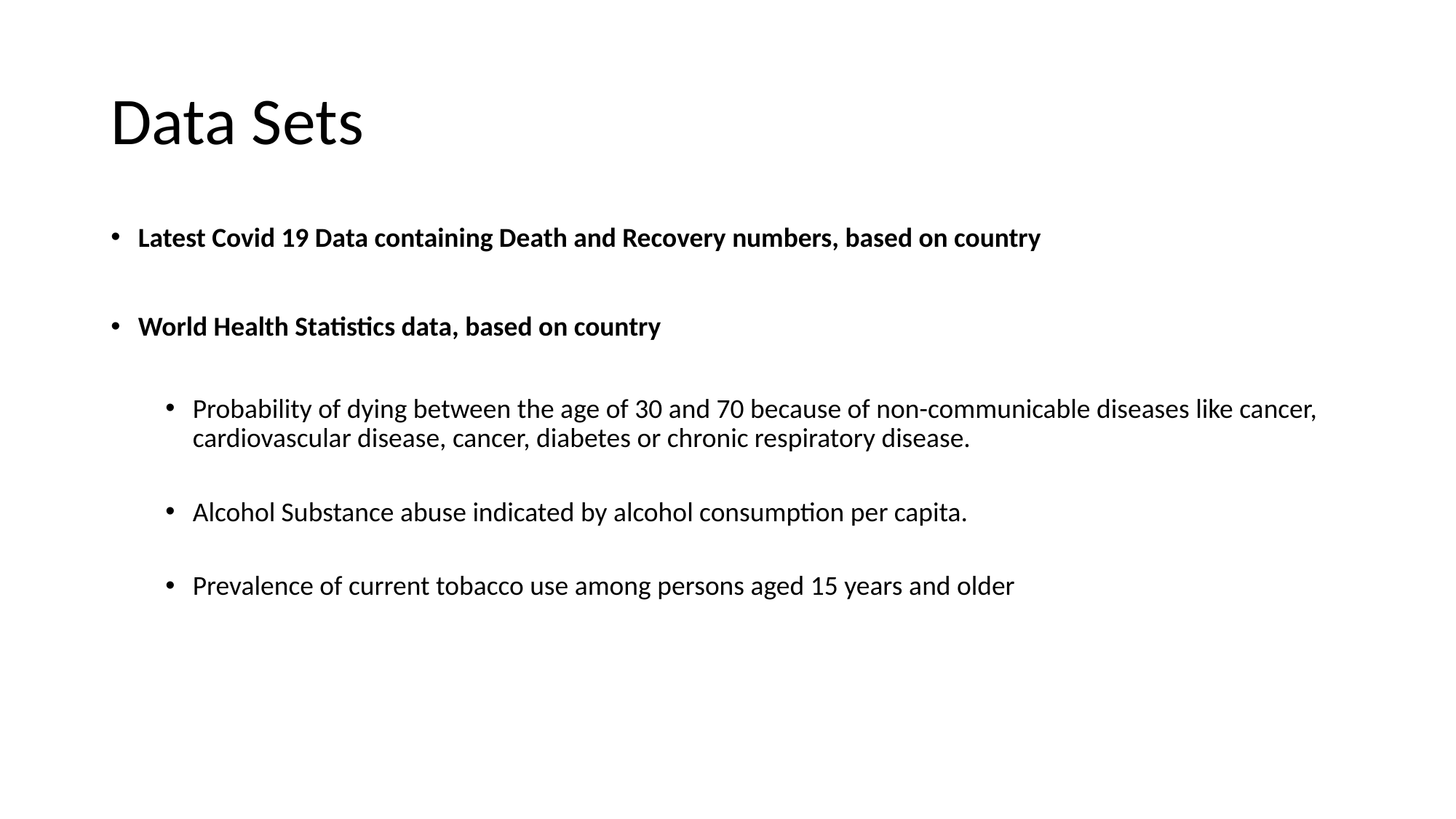

# Data Sets
Latest Covid 19 Data containing Death and Recovery numbers, based on country

World Health Statistics data, based on country

Probability of dying between the age of 30 and 70 because of non-communicable diseases like cancer, cardiovascular disease, cancer, diabetes or chronic respiratory disease.

Alcohol Substance abuse indicated by alcohol consumption per capita.

Prevalence of current tobacco use among persons aged 15 years and older